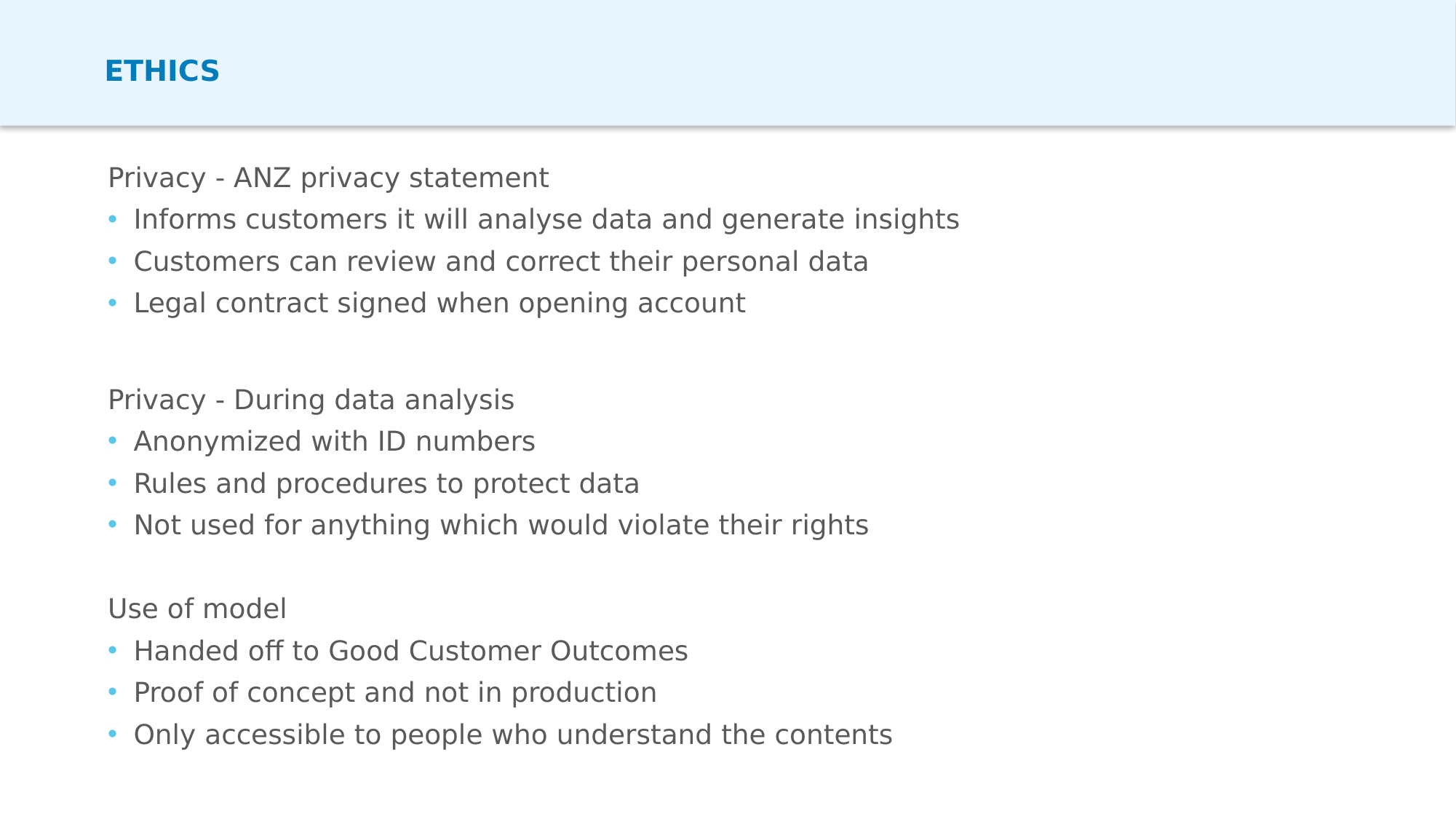

# ethics
Privacy - ANZ privacy statement
Informs customers it will analyse data and generate insights
Customers can review and correct their personal data
Legal contract signed when opening account

Privacy - During data analysis
Anonymized with ID numbers
Rules and procedures to protect data
Not used for anything which would violate their rights

Use of model
Handed off to Good Customer Outcomes
Proof of concept and not in production
Only accessible to people who understand the contents